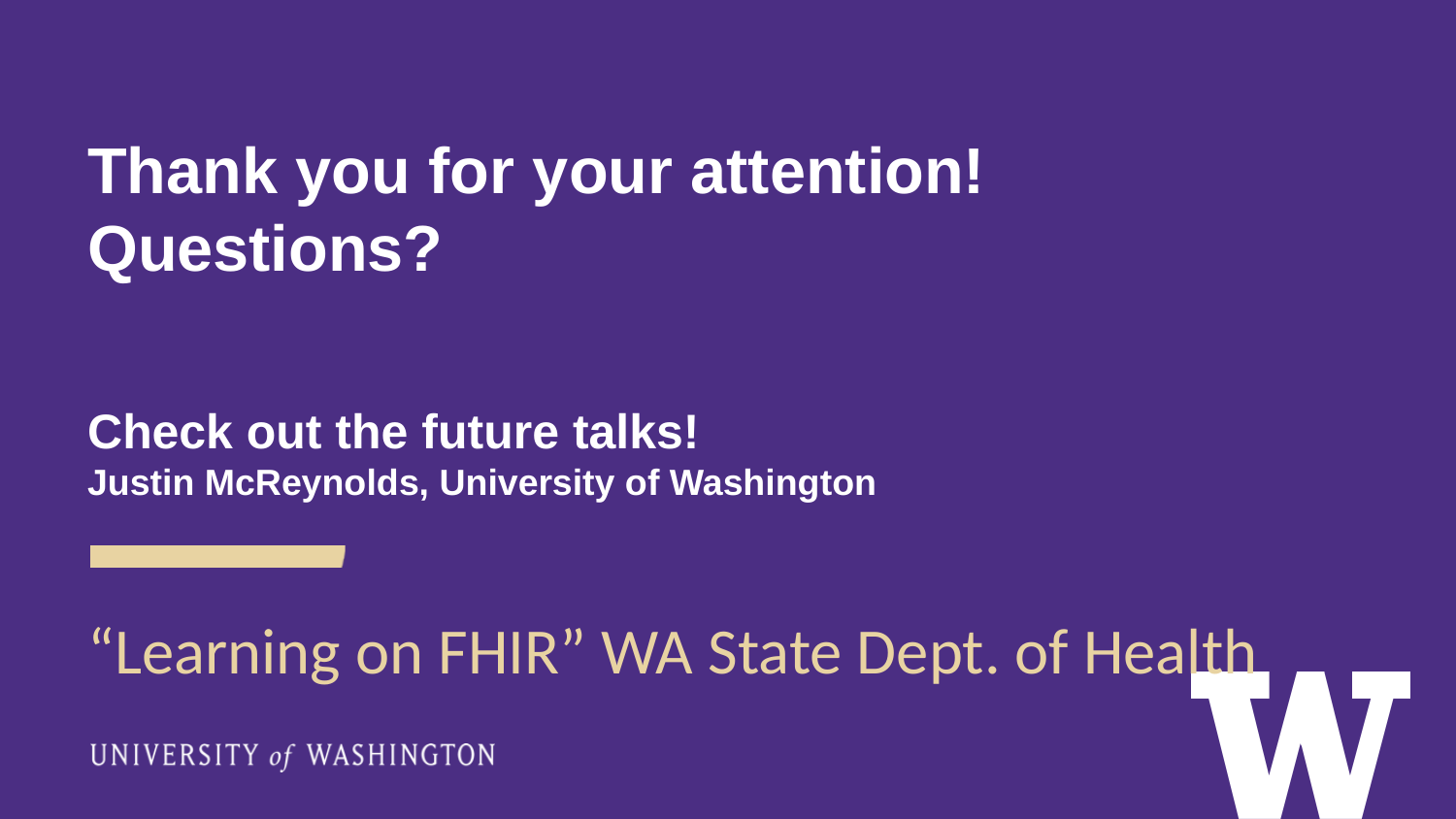

# Thank you for your attention! Questions? Check out the future talks! Justin McReynolds, University of Washington
“Learning on FHIR” WA State Dept. of Health